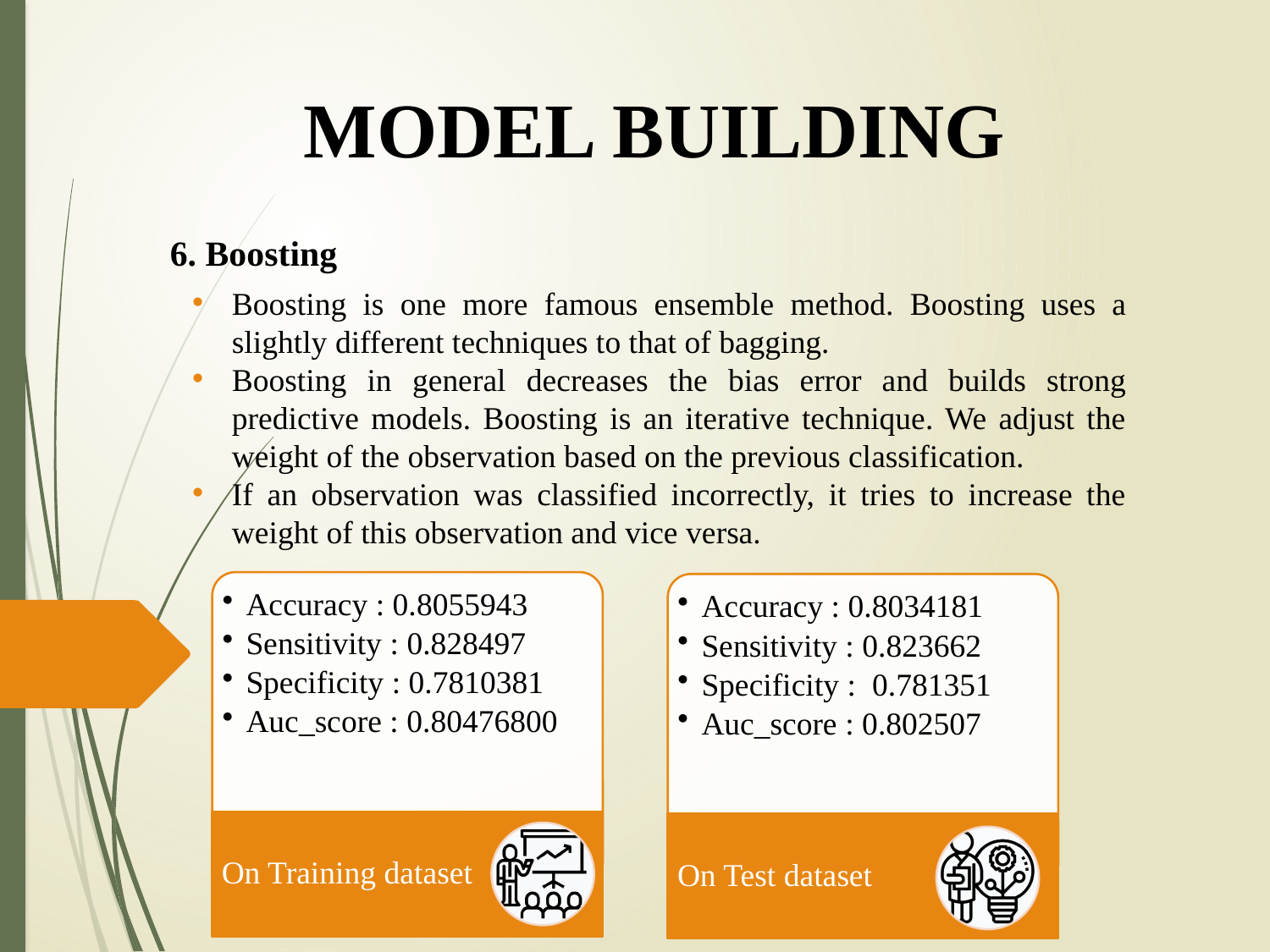

# MODEL BUILDING
6. Boosting
Boosting is one more famous ensemble method. Boosting uses a slightly different techniques to that of bagging.
Boosting in general decreases the bias error and builds strong predictive models. Boosting is an iterative technique. We adjust the weight of the observation based on the previous classification.
If an observation was classified incorrectly, it tries to increase the weight of this observation and vice versa.
Accuracy : 0.8055943
Sensitivity : 0.828497
Specificity : 0.7810381
Auc_score : 0.80476800
On Training dataset
Accuracy : 0.8034181
Sensitivity : 0.823662
Specificity :  0.781351
Auc_score : 0.802507

On Test dataset